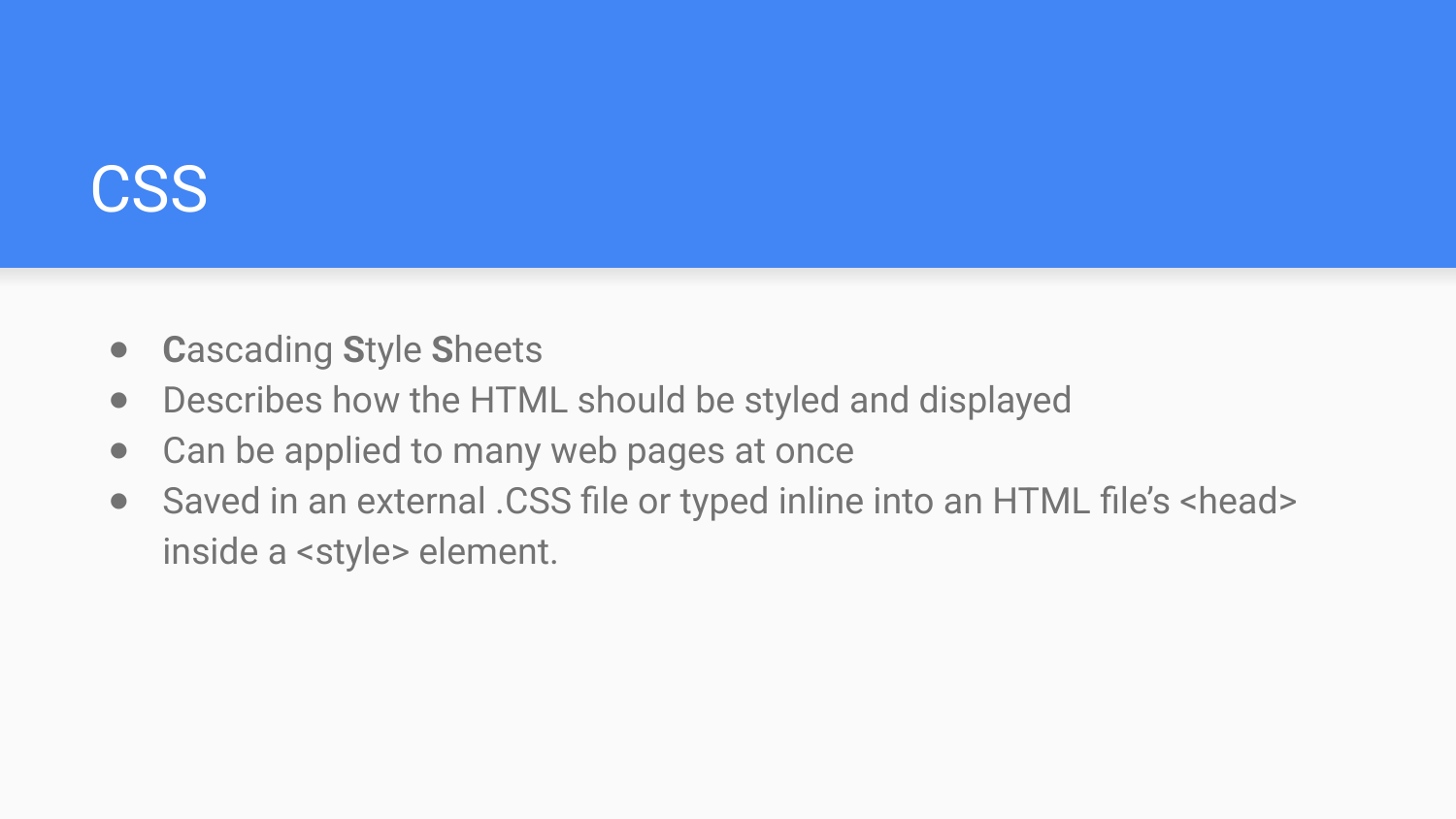

# CSS
Cascading Style Sheets
Describes how the HTML should be styled and displayed
Can be applied to many web pages at once
Saved in an external .CSS file or typed inline into an HTML file’s <head> inside a <style> element.